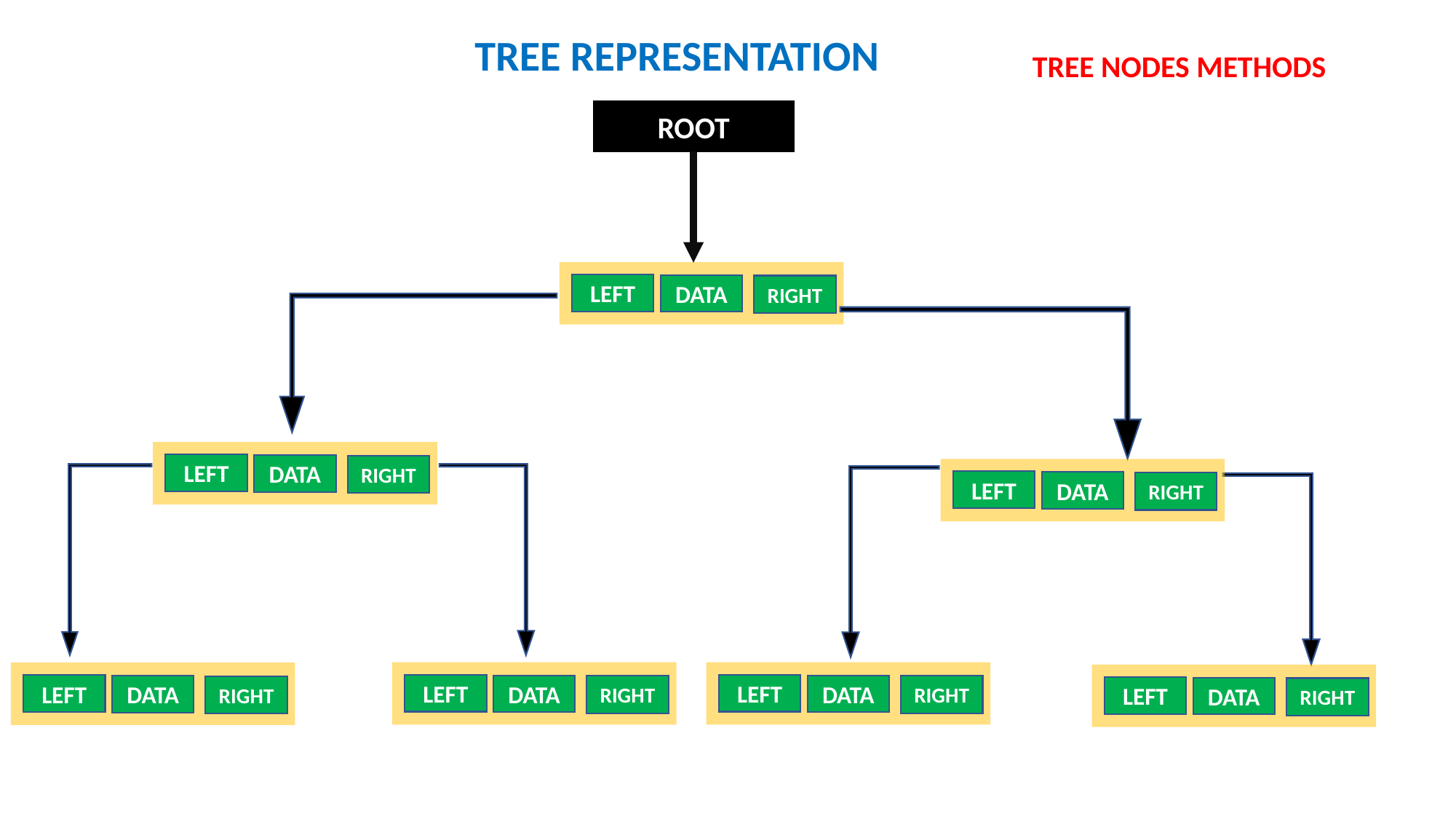

TREE REPRESENTATION
TREE NODES METHODS
ROOT

LEFT
DATA
RIGHT

LEFT
DATA
RIGHT

LEFT
DATA
RIGHT

LEFT
DATA
RIGHT

LEFT
DATA
RIGHT

LEFT
DATA
RIGHT

LEFT
DATA
RIGHT